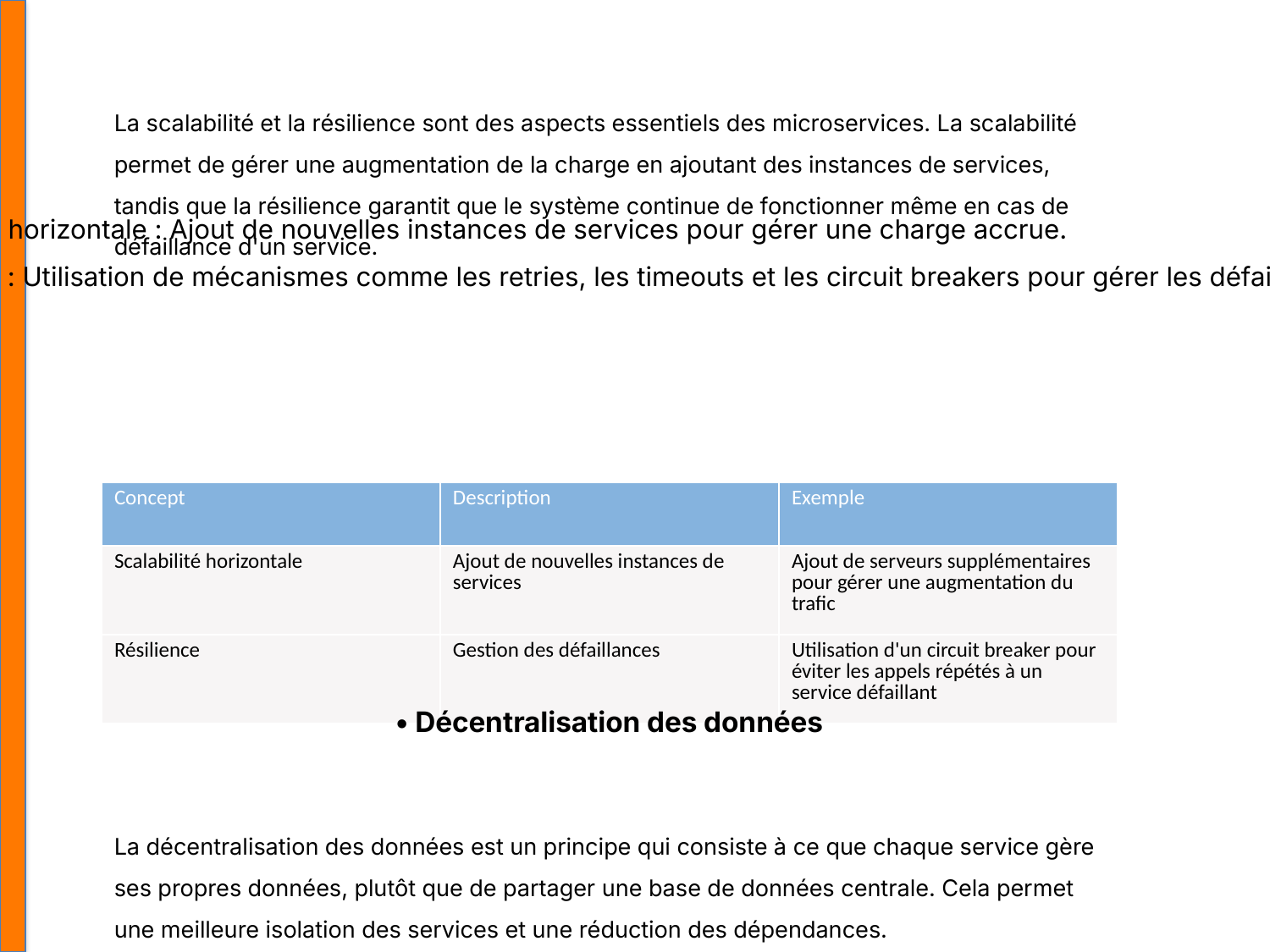

La scalabilité et la résilience sont des aspects essentiels des microservices. La scalabilité permet de gérer une augmentation de la charge en ajoutant des instances de services, tandis que la résilience garantit que le système continue de fonctionner même en cas de défaillance d'un service.

• Scalabilité horizontale : Ajout de nouvelles instances de services pour gérer une charge accrue.
• Résilience : Utilisation de mécanismes comme les retries, les timeouts et les circuit breakers pour gérer les défaillances.
| Concept | Description | Exemple |
| --- | --- | --- |
| Scalabilité horizontale | Ajout de nouvelles instances de services | Ajout de serveurs supplémentaires pour gérer une augmentation du trafic |
| Résilience | Gestion des défaillances | Utilisation d'un circuit breaker pour éviter les appels répétés à un service défaillant |
• Décentralisation des données

La décentralisation des données est un principe qui consiste à ce que chaque service gère ses propres données, plutôt que de partager une base de données centrale. Cela permet une meilleure isolation des services et une réduction des dépendances.